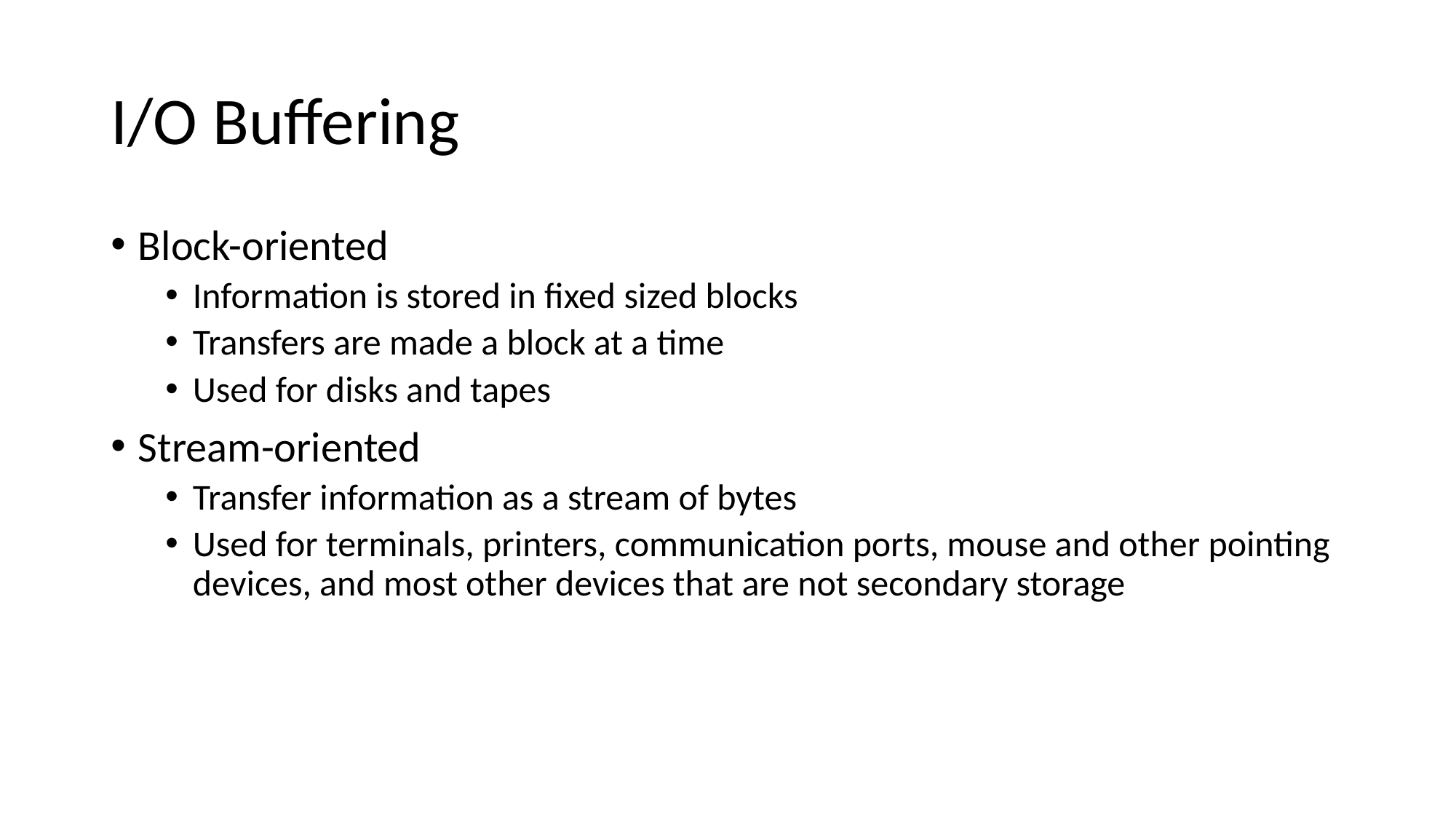

# I/O Buffering
Block-oriented
Information is stored in fixed sized blocks
Transfers are made a block at a time
Used for disks and tapes
Stream-oriented
Transfer information as a stream of bytes
Used for terminals, printers, communication ports, mouse and other pointing devices, and most other devices that are not secondary storage